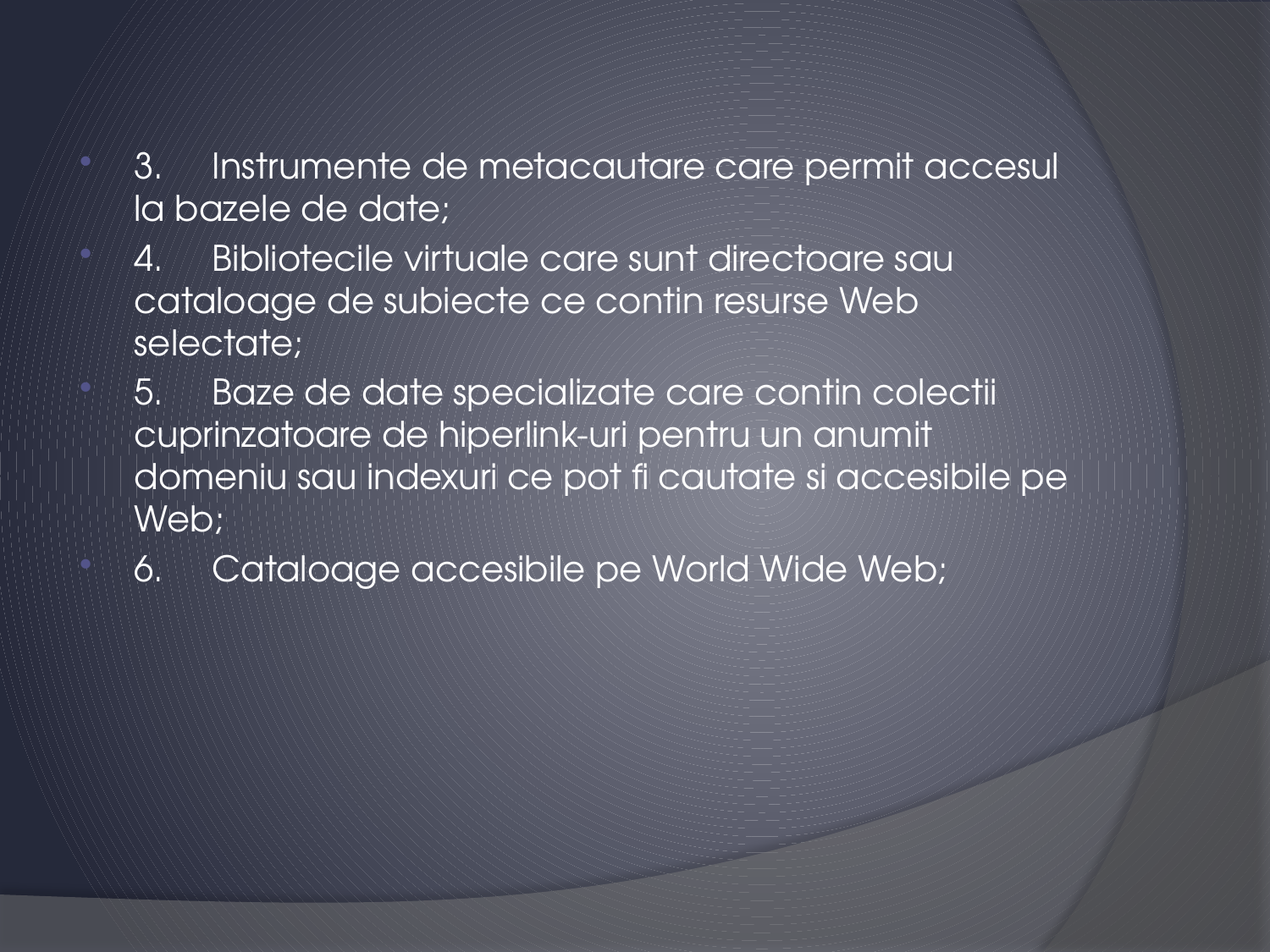

#
3.     Instrumente de metacautare care permit accesul la bazele de date;
4.     Bibliotecile virtuale care sunt directoare sau cataloage de subiecte ce contin resurse Web selectate;
5.     Baze de date specializate care contin colectii cuprinzatoare de hiperlink-uri pentru un anumit domeniu sau indexuri ce pot fi cautate si accesibile pe Web;
6.     Cataloage accesibile pe World Wide Web;